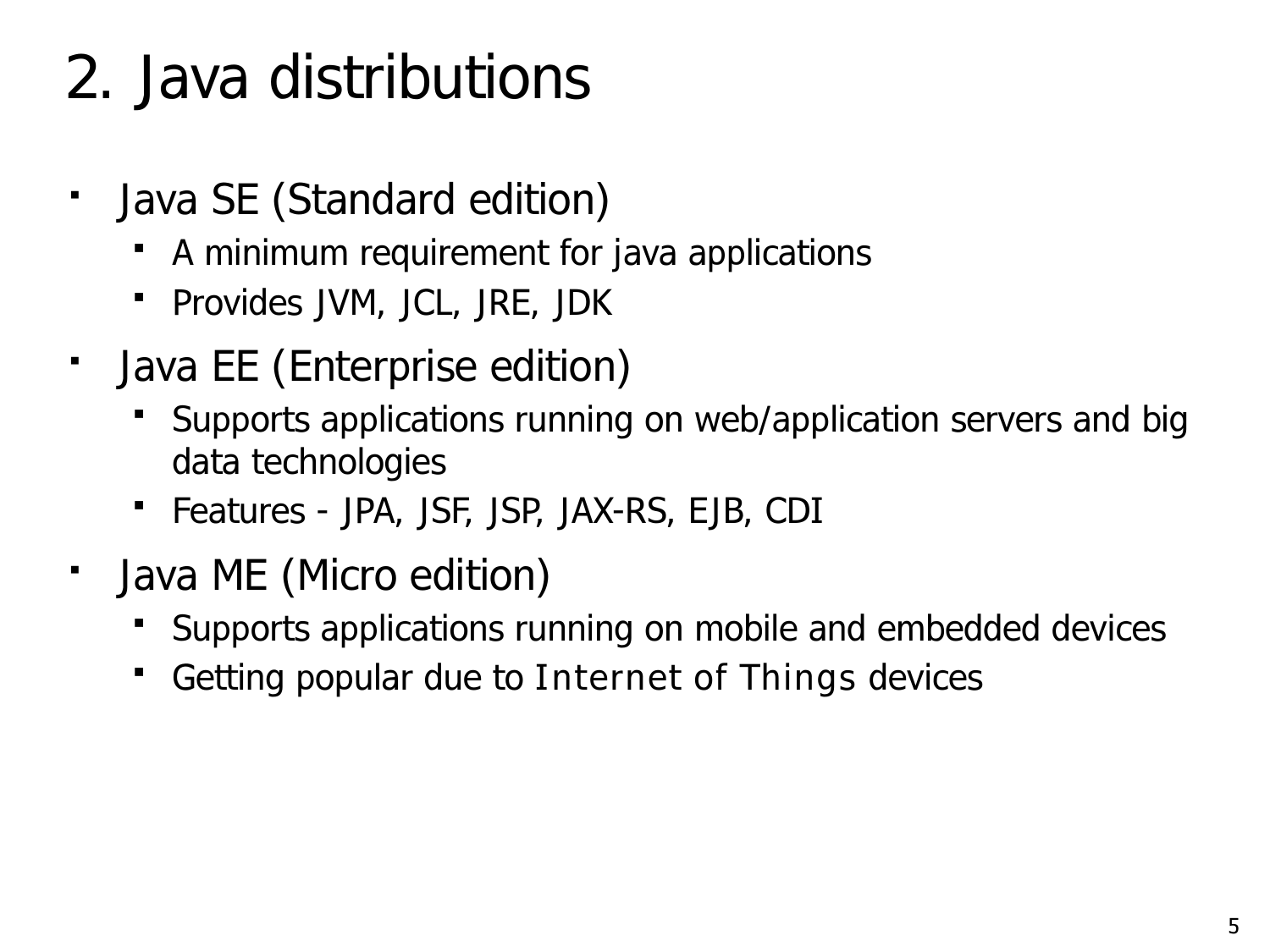

# 2. Java distributions
Java SE (Standard edition)
A minimum requirement for java applications
Provides JVM, JCL, JRE, JDK
Java EE (Enterprise edition)
Supports applications running on web/application servers and big data technologies
Features - JPA, JSF, JSP, JAX-RS, EJB, CDI
Java ME (Micro edition)
Supports applications running on mobile and embedded devices
Getting popular due to Internet of Things devices
5